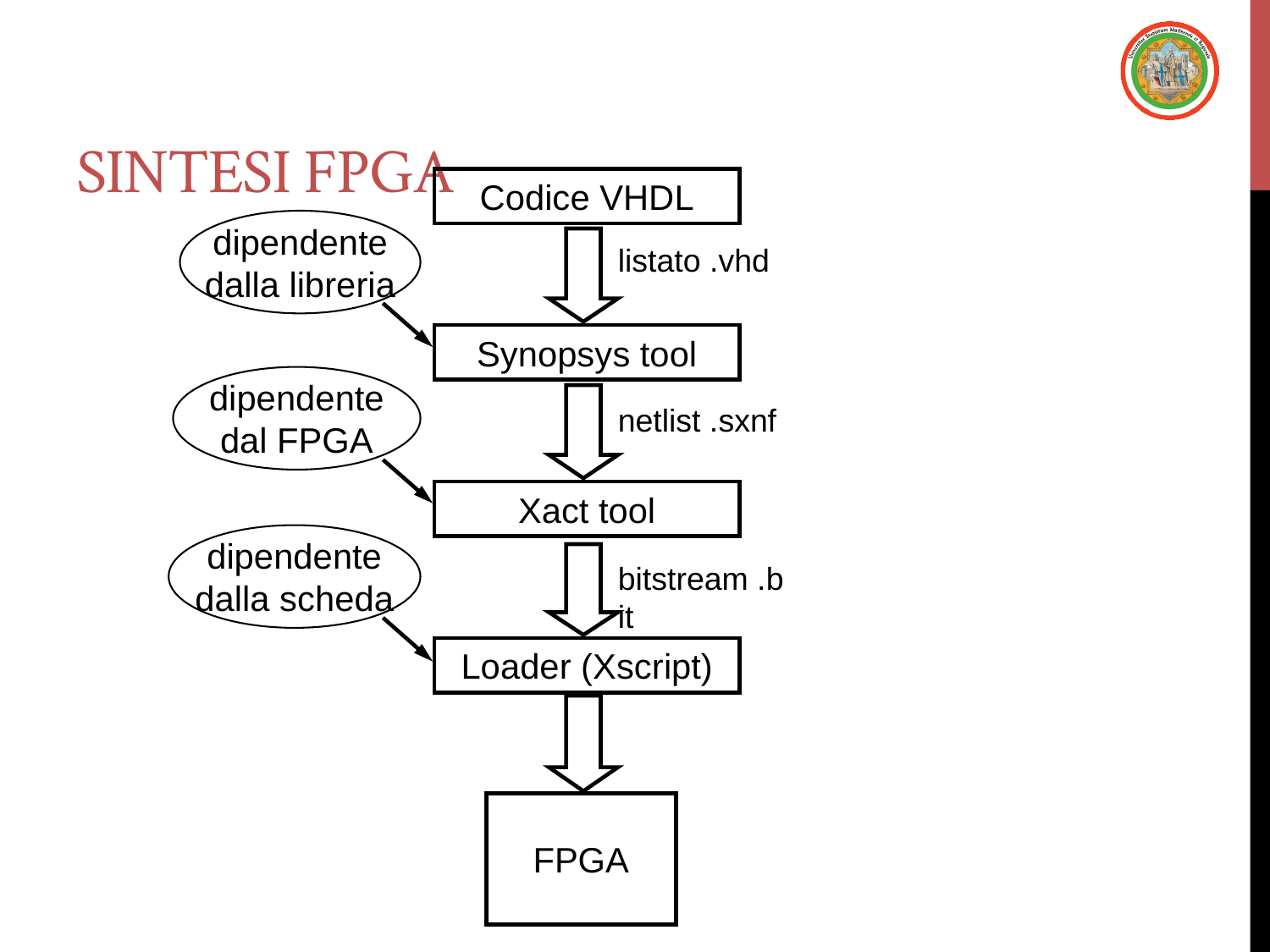

# Sintesi FPGA
Codice VHDL
dipendente
dalla libreria

listato .vhd

Synopsys tool

dipendente
dal FPGA

netlist .sxnf

Xact tool
dipendente
dalla scheda

bitstream .bit

Loader (Xscript)

FPGA